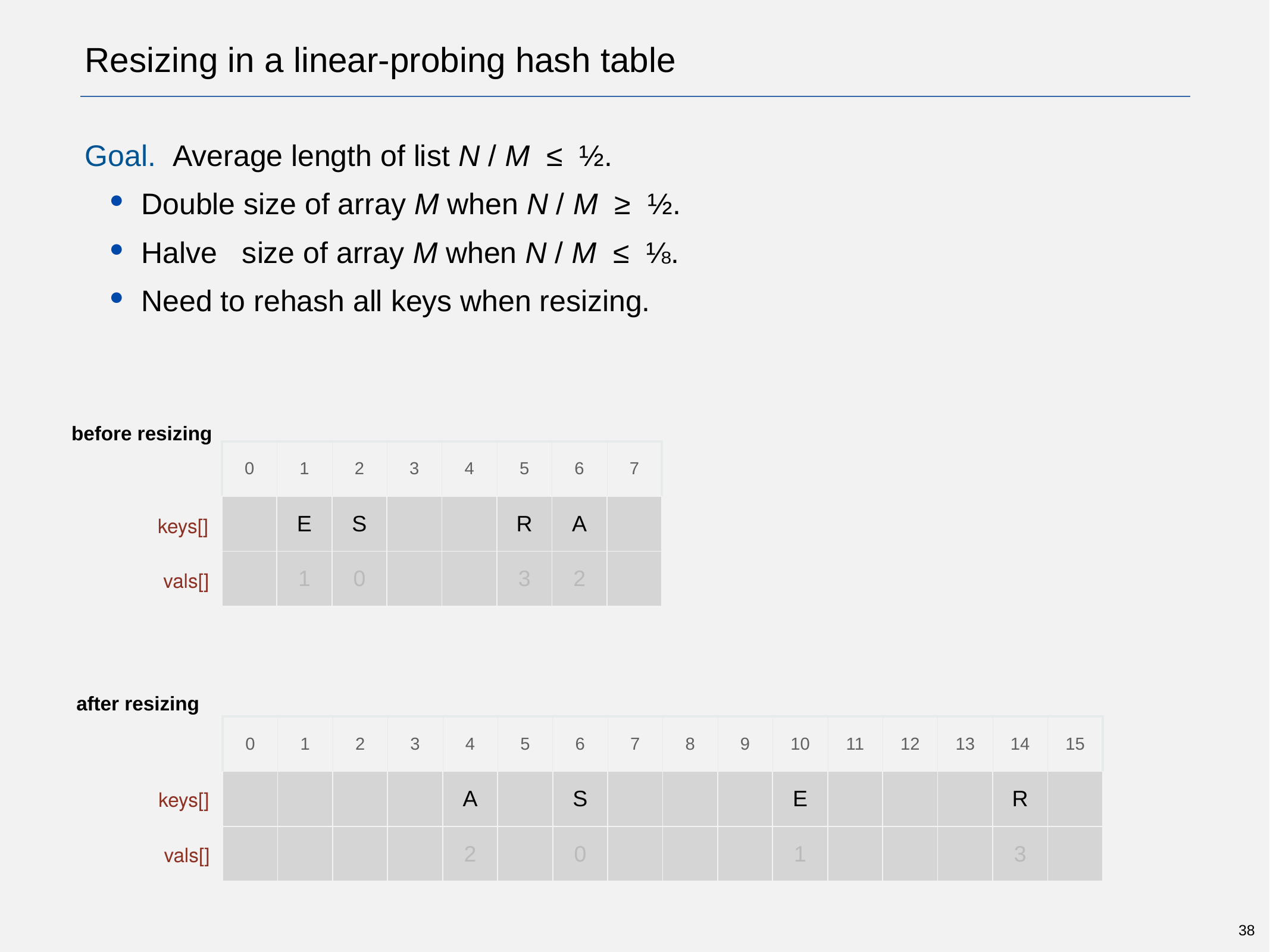

# Resizing in a linear-probing hash table
Goal.  Average length of list N / M  ≤  ½.
Double size of array M when N / M  ≥  ½.
Halve   size of array M when N / M  ≤  ⅛.
Need to rehash all keys when resizing.
before resizing
| 0 | 1 | 2 | 3 | 4 | 5 | 6 | 7 |
| --- | --- | --- | --- | --- | --- | --- | --- |
|  | E | S |  |  | R | A |  |
|  | 1 | 0 |  |  | 3 | 2 |  |
keys[]
vals[]
after resizing
vals[]
| 0 | 1 | 2 | 3 | 4 | 5 | 6 | 7 | 8 | 9 | 10 | 11 | 12 | 13 | 14 | 15 |
| --- | --- | --- | --- | --- | --- | --- | --- | --- | --- | --- | --- | --- | --- | --- | --- |
|  |  |  |  | A |  | S |  |  |  | E |  |  |  | R |  |
|  |  |  |  | 2 |  | 0 |  |  |  | 1 |  |  |  | 3 |  |
keys[]
38